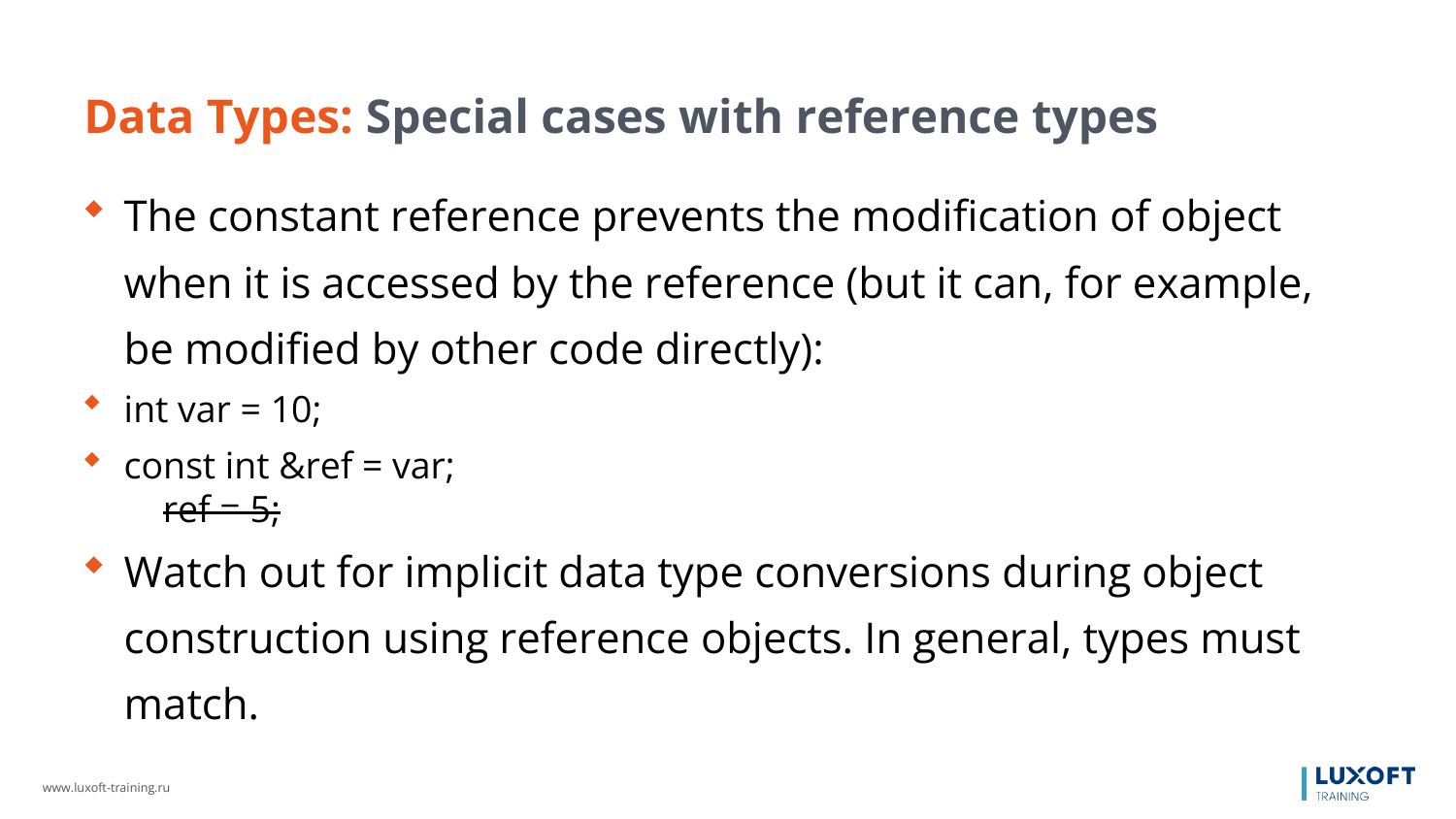

Data Types: Special cases with reference types
The constant reference prevents the modification of object when it is accessed by the reference (but it can, for example, be modified by other code directly):
int var = 10;
const int &ref = var;
ref = 5;
Watch out for implicit data type conversions during object construction using reference objects. In general, types must match.